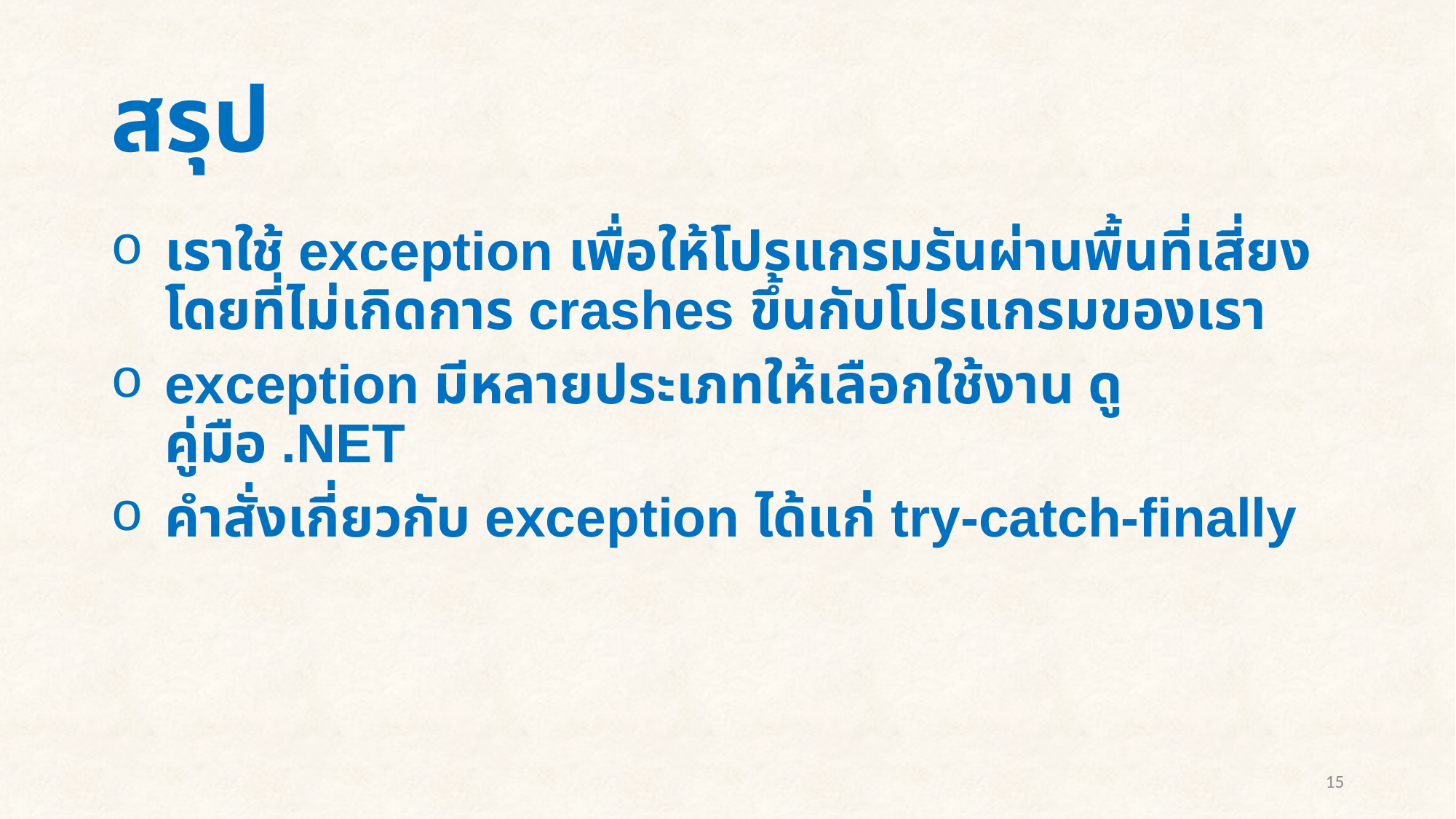

# สรุป
เราใช้ exception เพื่อให้โปรแกรมรันผ่านพื้นที่เสี่ยง โดยที่ไม่เกิดการ crashes ขึ้นกับโปรแกรมของเรา
exception มีหลายประเภทให้เลือกใช้งาน ดูคู่มือ .NET
คำสั่งเกี่ยวกับ exception ได้แก่ try-catch-finally

15